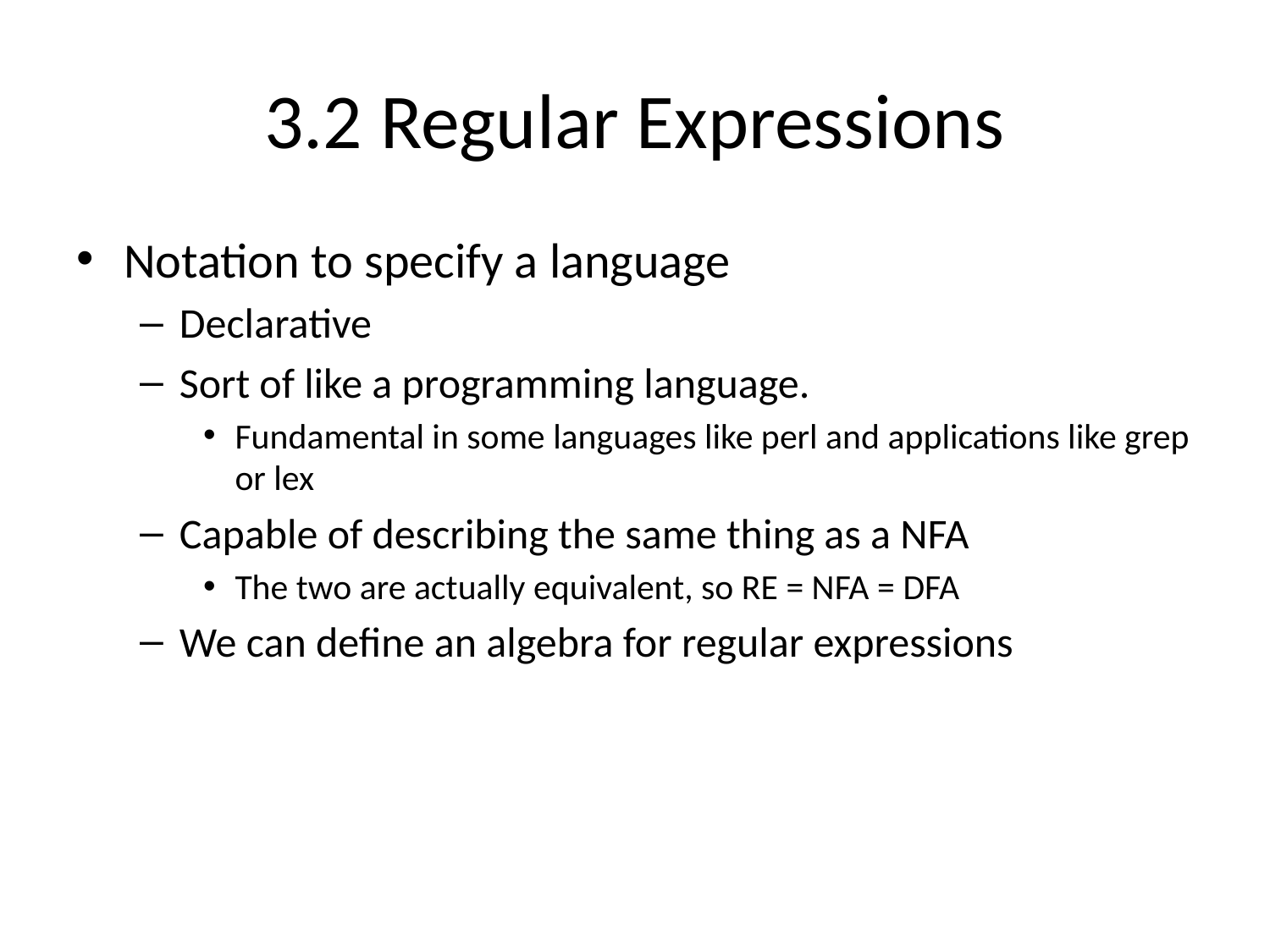

# 3.2 Regular Expressions
Notation to specify a language
Declarative
Sort of like a programming language.
Fundamental in some languages like perl and applications like grep or lex
Capable of describing the same thing as a NFA
The two are actually equivalent, so RE = NFA = DFA
We can define an algebra for regular expressions